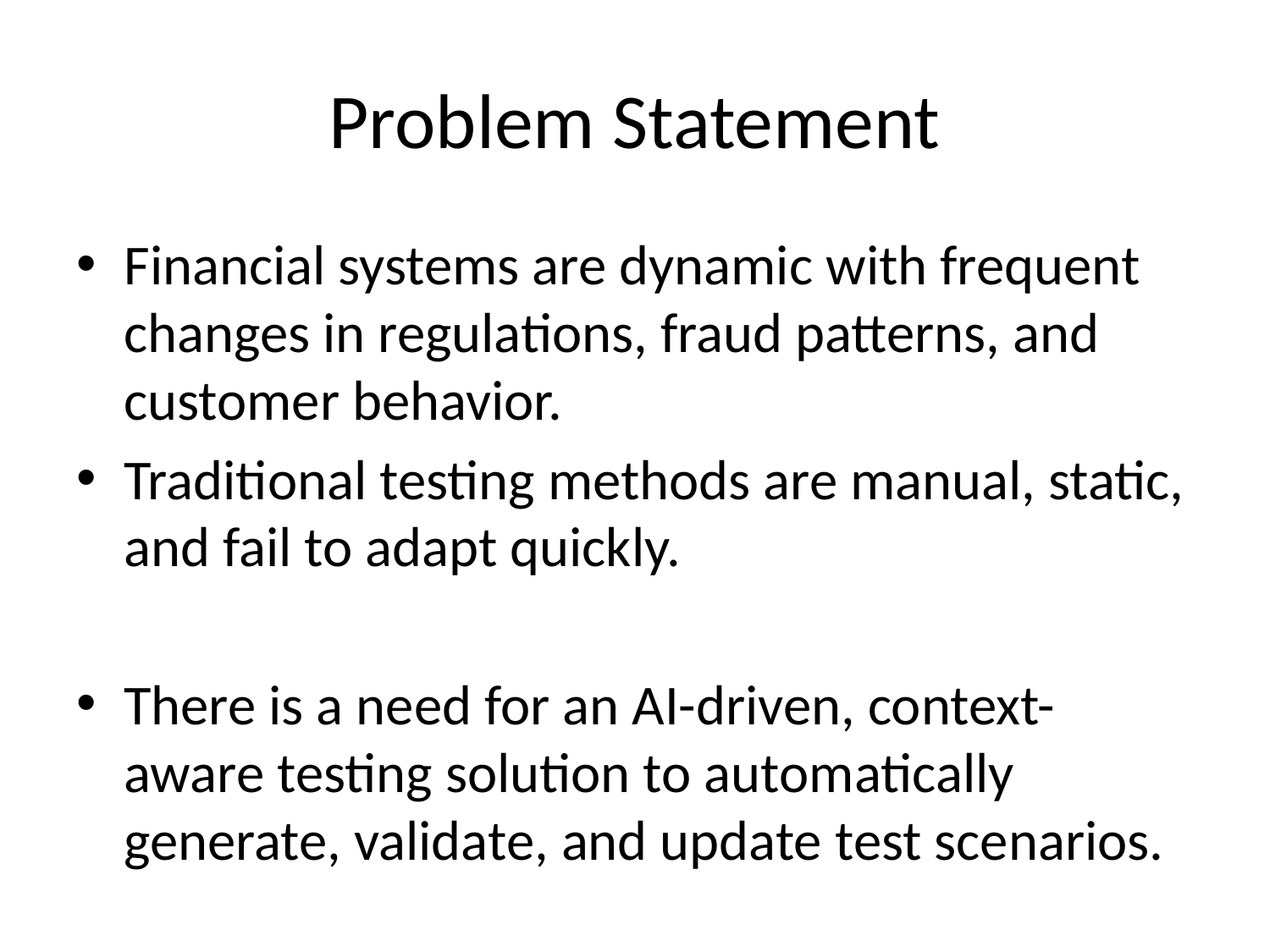

# Problem Statement
Financial systems are dynamic with frequent changes in regulations, fraud patterns, and customer behavior.
Traditional testing methods are manual, static, and fail to adapt quickly.

There is a need for an AI-driven, context-aware testing solution to automatically generate, validate, and update test scenarios.